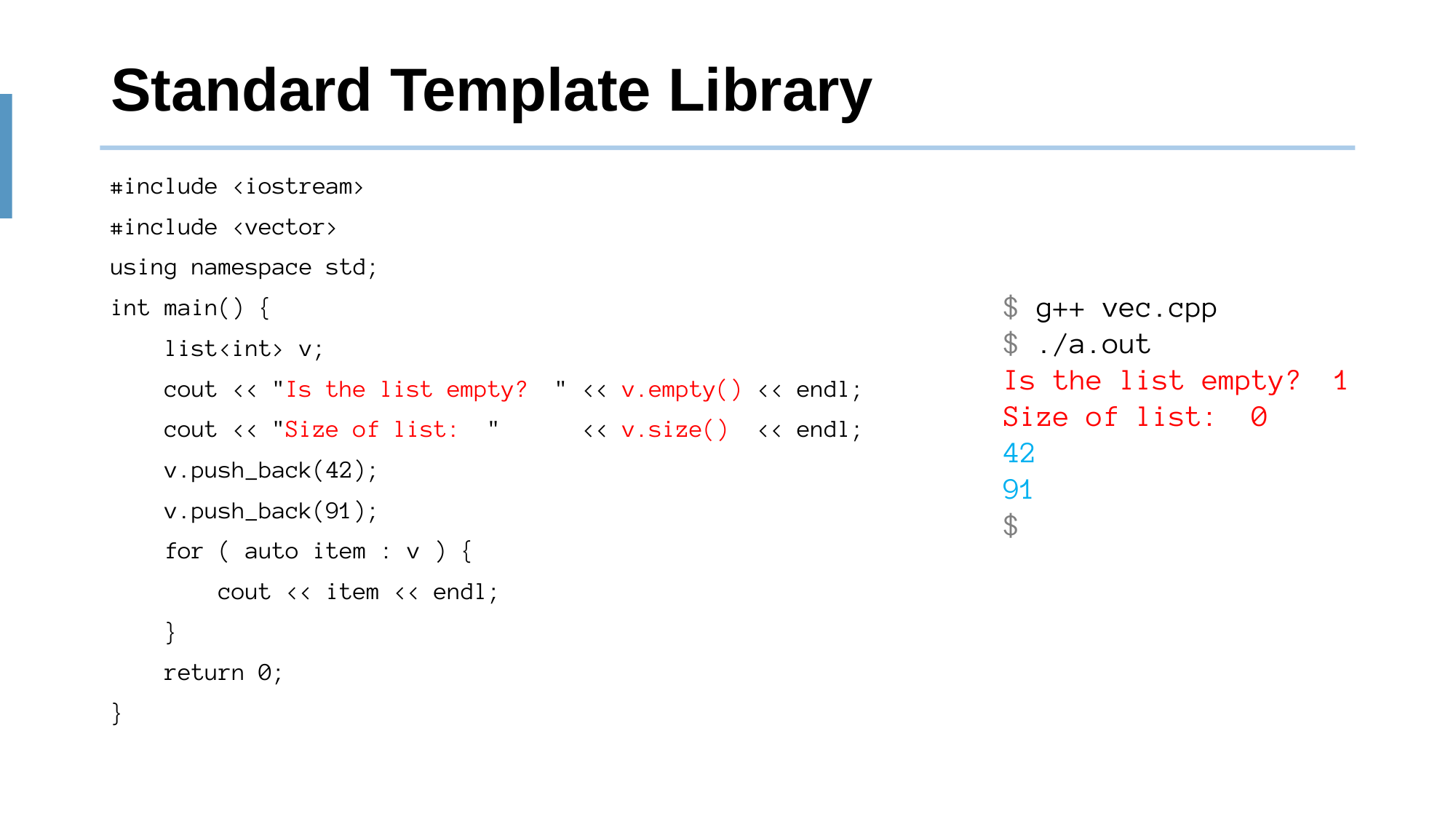

# Standard Template Library
#include <iostream>
#include <vector>
using namespace std;
int main() {
    list<int> v;
    cout << "Is the list empty?  " << v.empty() << endl;
    cout << "Size of list:  "      << v.size()  << endl;
    v.push_back(42);
    v.push_back(91);
    for ( auto item : v ) {
        cout << item << endl;
    }
    return 0;
}
$ g++ vec.cpp
$ ./a.out
Is the list empty?  1
Size of list:  0
42
91
$